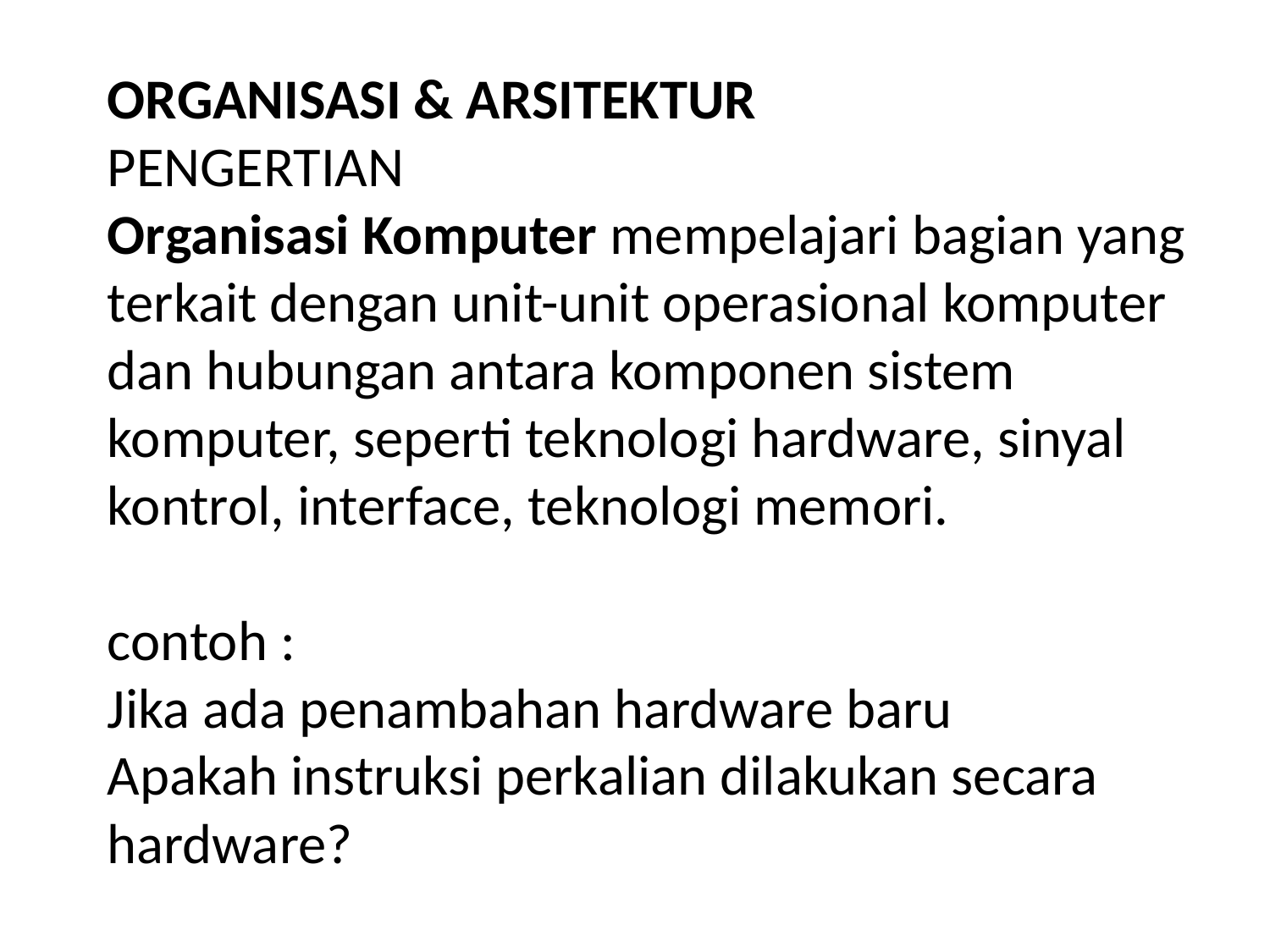

ORGANISASI & ARSITEKTUR
PENGERTIAN
Organisasi Komputer mempelajari bagian yang terkait dengan unit-unit operasional komputer dan hubungan antara komponen sistem komputer, seperti teknologi hardware, sinyal kontrol, interface, teknologi memori.

contoh :
Jika ada penambahan hardware baru
Apakah instruksi perkalian dilakukan secara hardware?